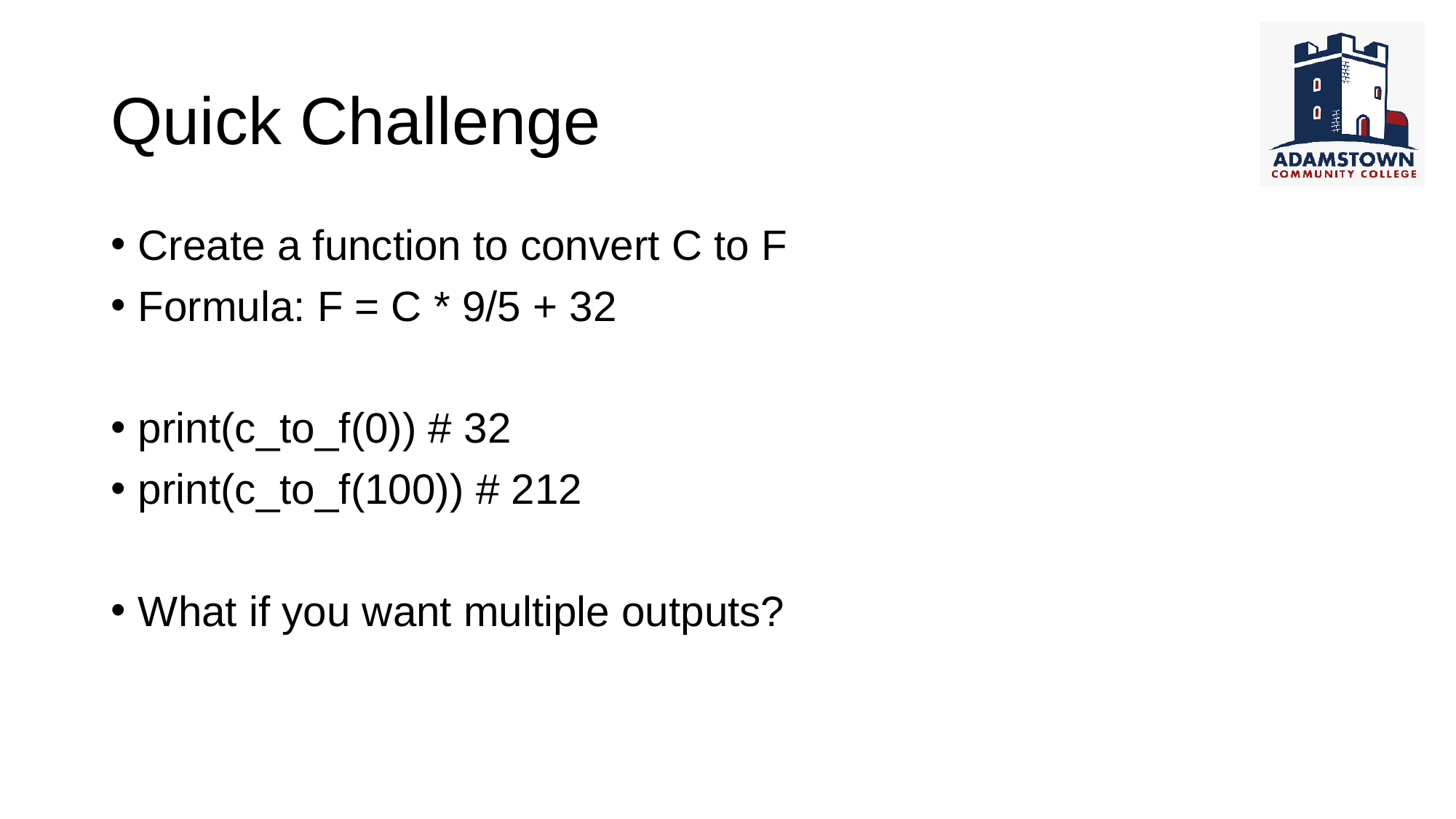

# Quick Challenge
Create a function to convert C to F
Formula: F = C * 9/5 + 32

print(c_to_f(0)) # 32
print(c_to_f(100)) # 212

What if you want multiple outputs?